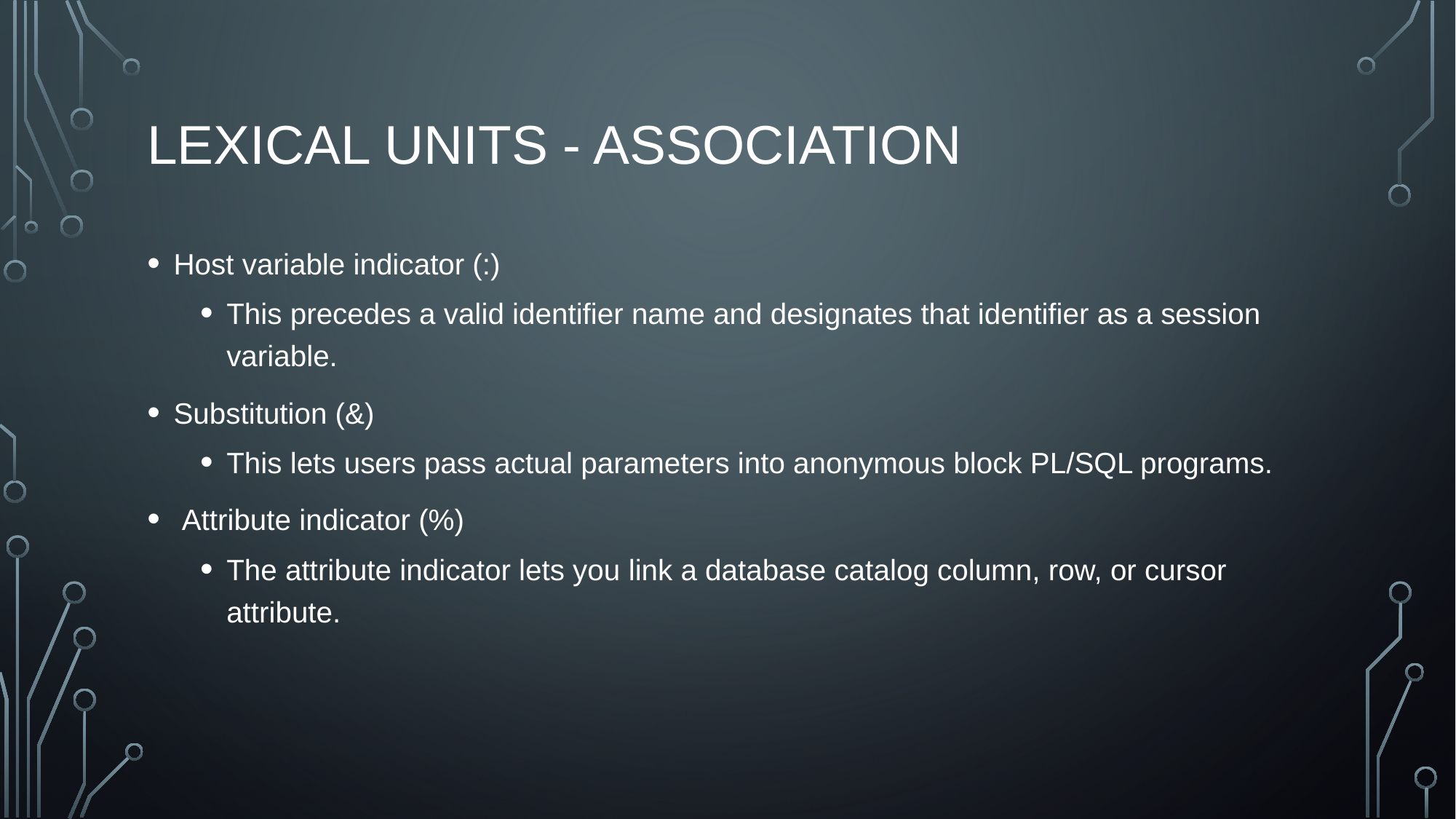

# Lexical units - Association
Host variable indicator (:)
This precedes a valid identifier name and designates that identifier as a session variable.
Substitution (&)
This lets users pass actual parameters into anonymous block PL/SQL programs.
 Attribute indicator (%)
The attribute indicator lets you link a database catalog column, row, or cursor attribute.